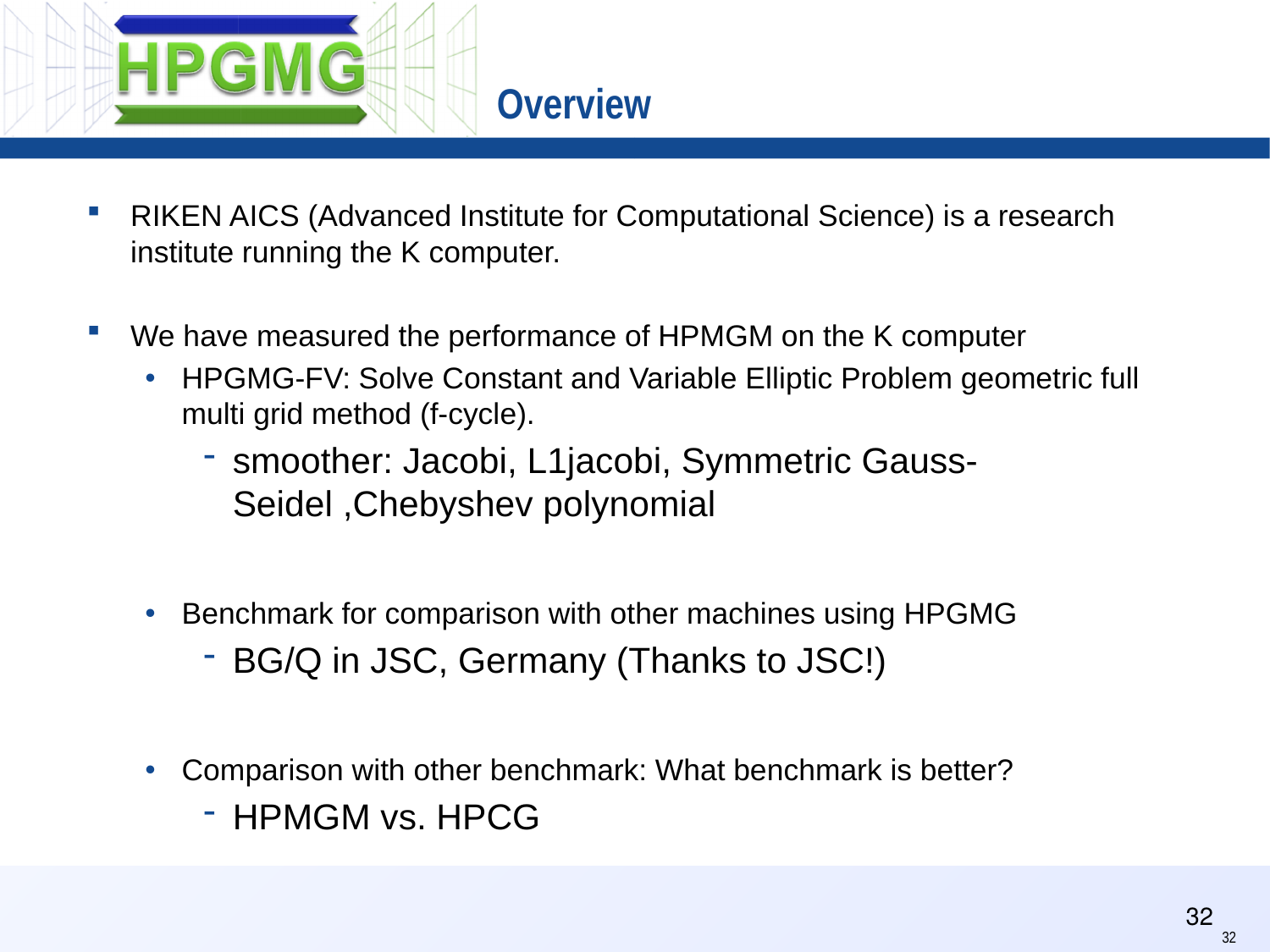

# Overview
RIKEN AICS (Advanced Institute for Computational Science) is a research institute running the K computer.

We have measured the performance of HPMGM on the K computer
HPGMG-FV: Solve Constant and Variable Elliptic Problem geometric full multi grid method (f-cycle).
smoother: Jacobi, L1jacobi, Symmetric Gauss-Seidel ,Chebyshev polynomial

Benchmark for comparison with other machines using HPGMG
BG/Q in JSC, Germany (Thanks to JSC!)

Comparison with other benchmark: What benchmark is better?
HPMGM vs. HPCG

32